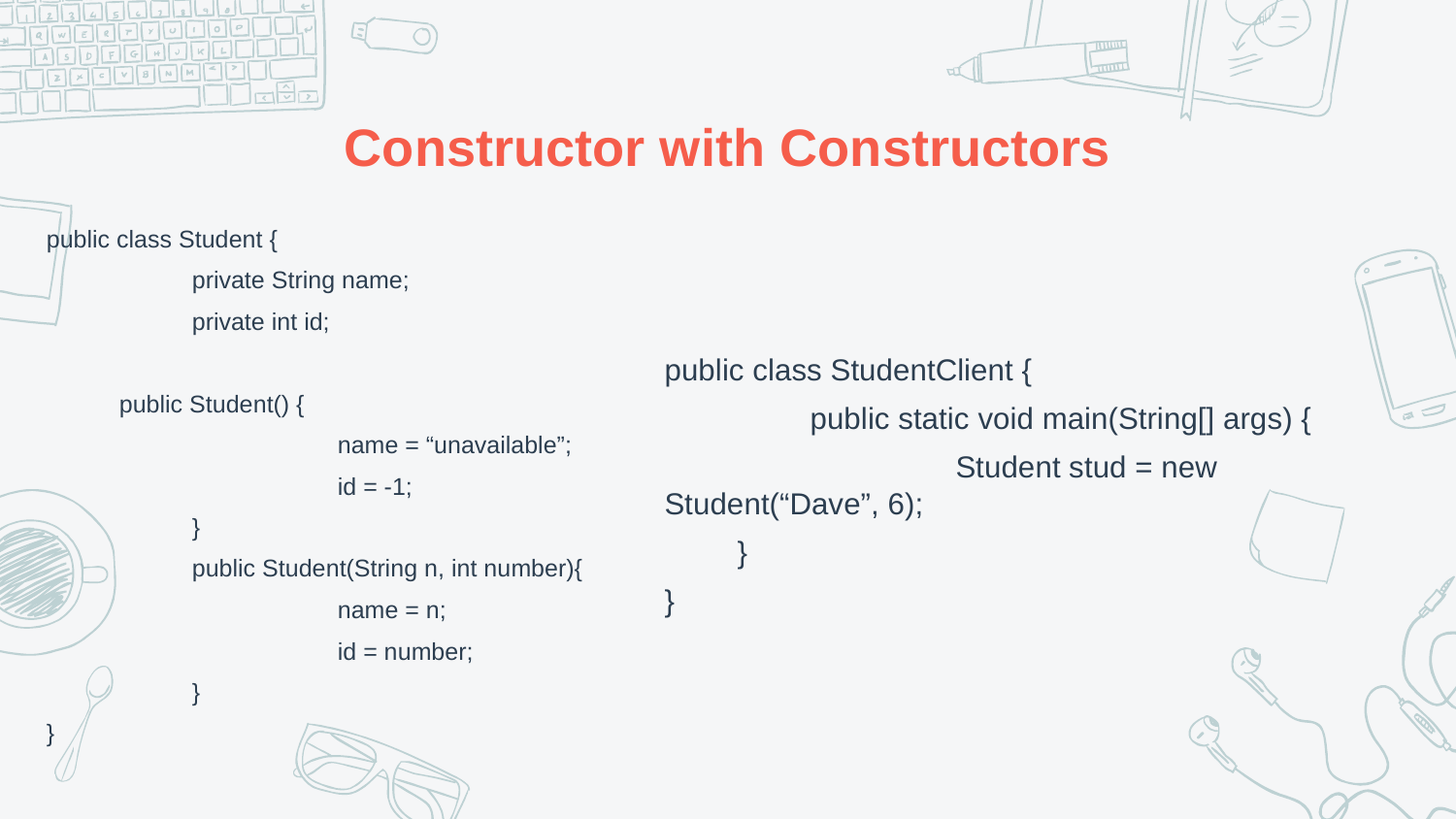

# Constructor with Constructors
public class Student {
	private String name;
	private int id;

public Student() {
		name = “unavailable”;
		id = -1;
	}
	public Student(String n, int number){
		name = n;
		id = number;
	}
}

public class StudentClient {
	public static void main(String[] args) {
		Student stud = new Student(“Dave”, 6);
}
}